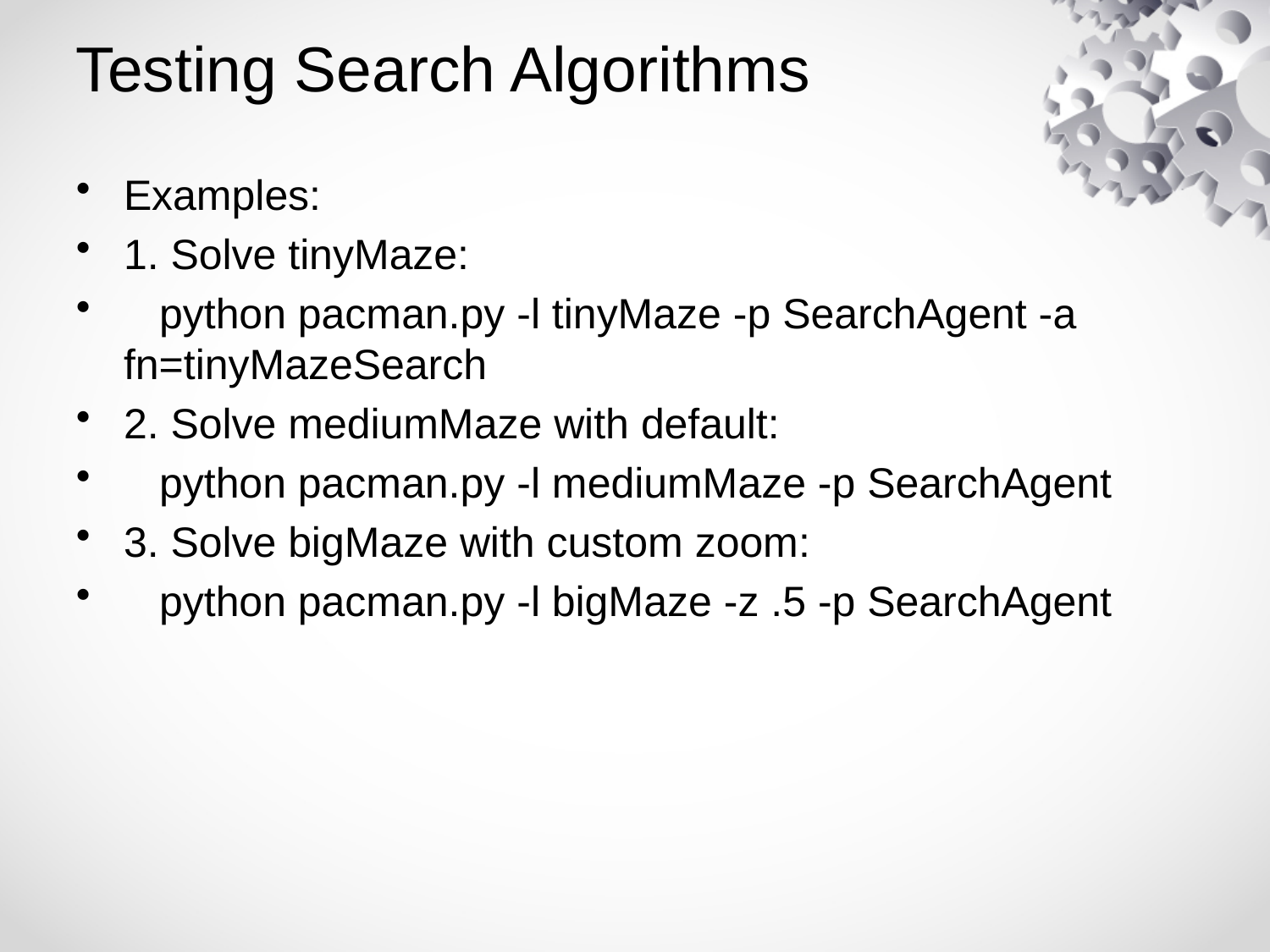

# Testing Search Algorithms
Examples:
1. Solve tinyMaze:
   python pacman.py -l tinyMaze -p SearchAgent -a fn=tinyMazeSearch
2. Solve mediumMaze with default:
   python pacman.py -l mediumMaze -p SearchAgent
3. Solve bigMaze with custom zoom:
   python pacman.py -l bigMaze -z .5 -p SearchAgent